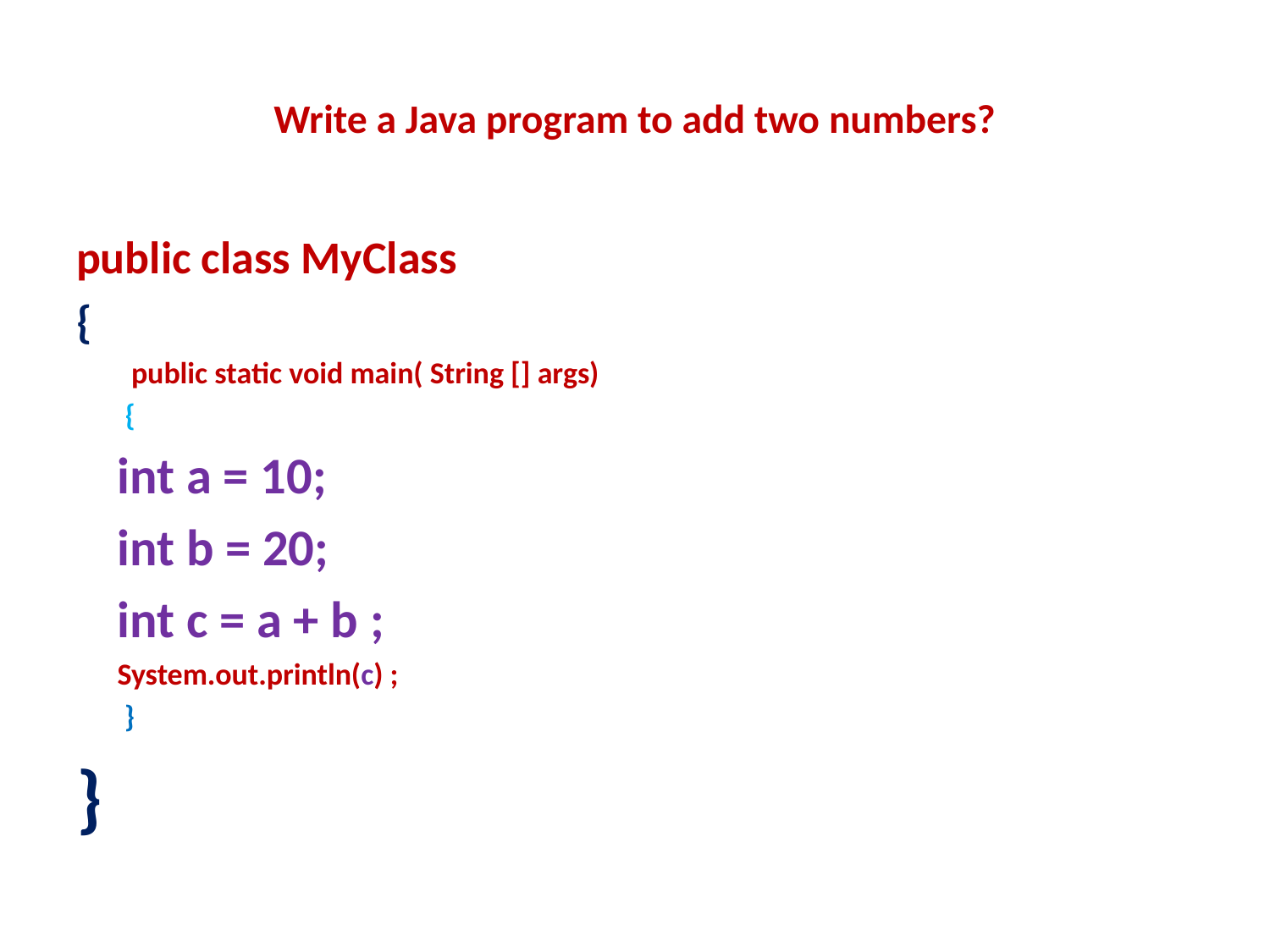

# Write a Java program to add two numbers?
public class MyClass
{
	  public static void main( String [] args)
       {
     		int a = 10;
		int b = 20;
		int c = a + b ;
		System.out.println(c) ;
	 }
}